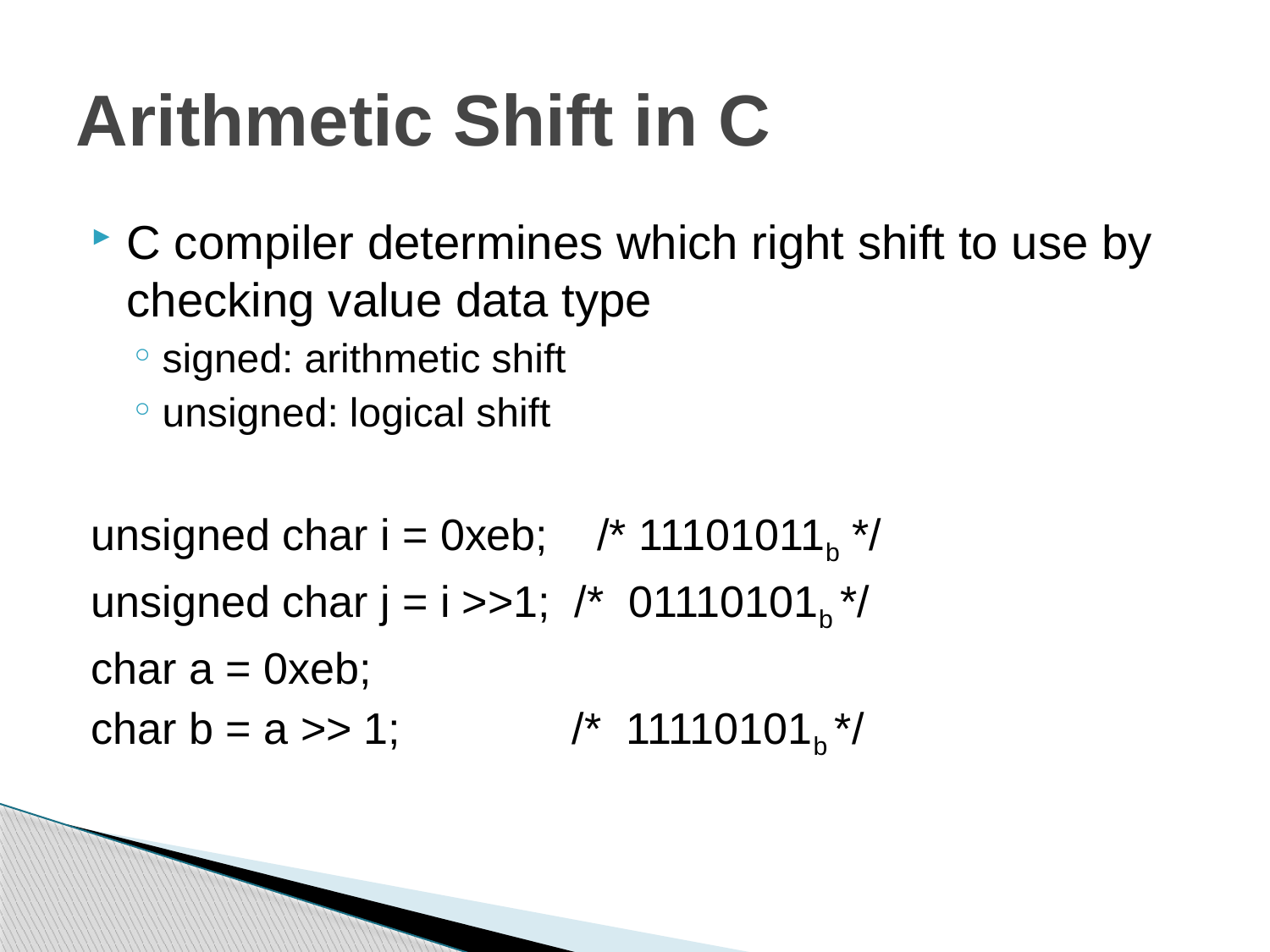

# Arithmetic Shift in C
C compiler determines which right shift to use by checking value data type
signed: arithmetic shift
unsigned: logical shift

unsigned char i = 0xeb;    /* 11101011b */
unsigned char j = i >>1;  /*  01110101b */
char a = 0xeb;
char b = a >> 1;              /*  11110101b */